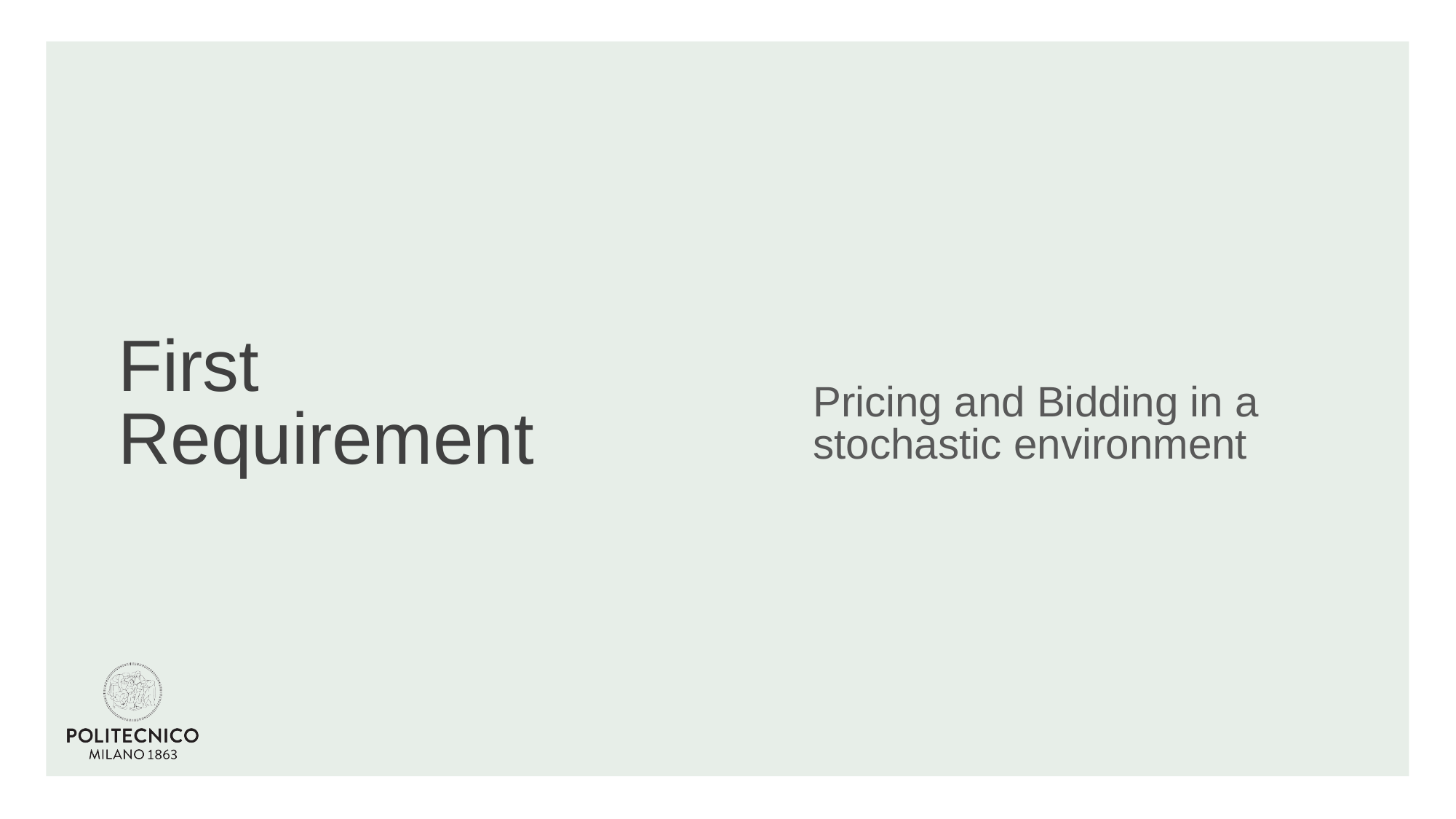

# First Requirement
Pricing and Bidding in a stochastic environment